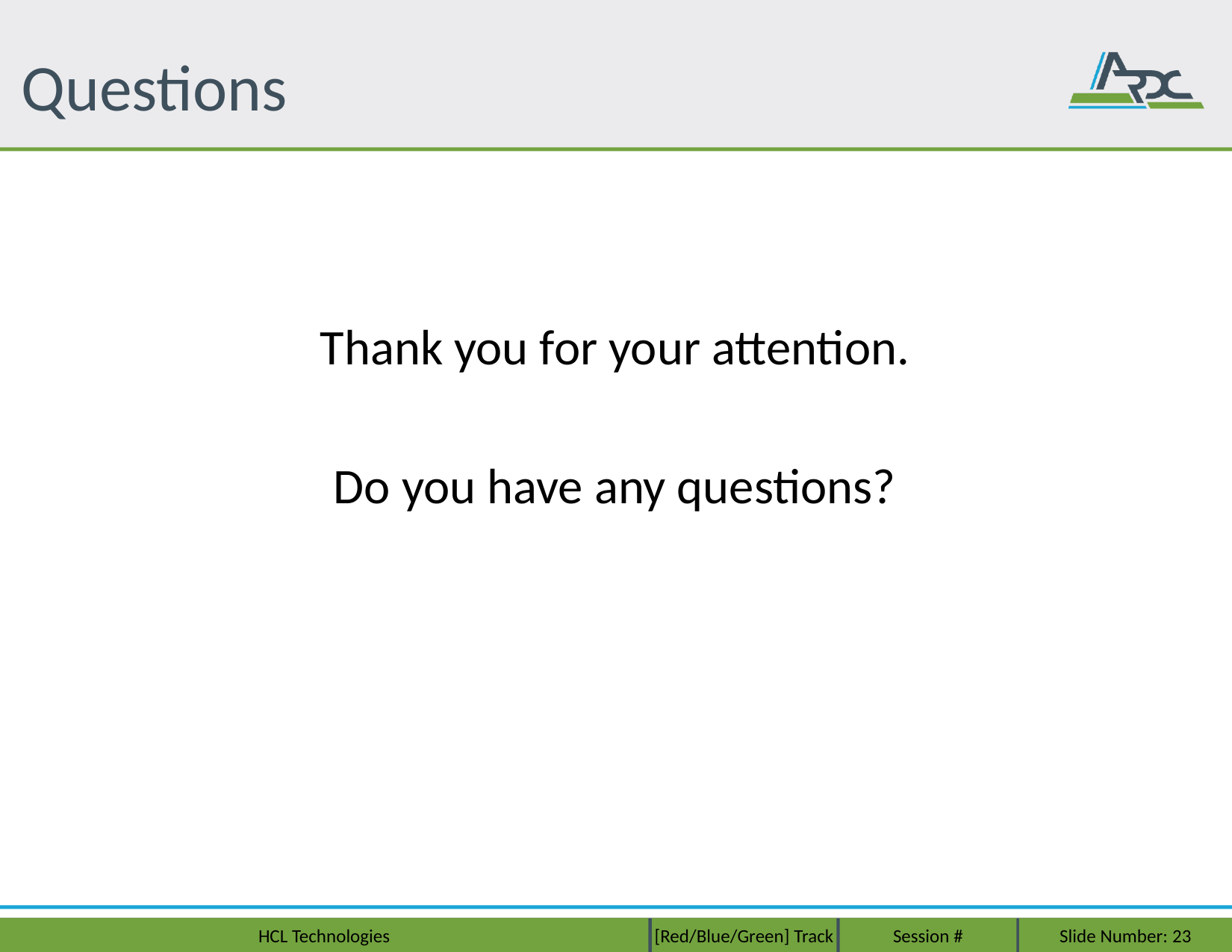

# Questions

Thank you for your attention.

Do you have any questions?